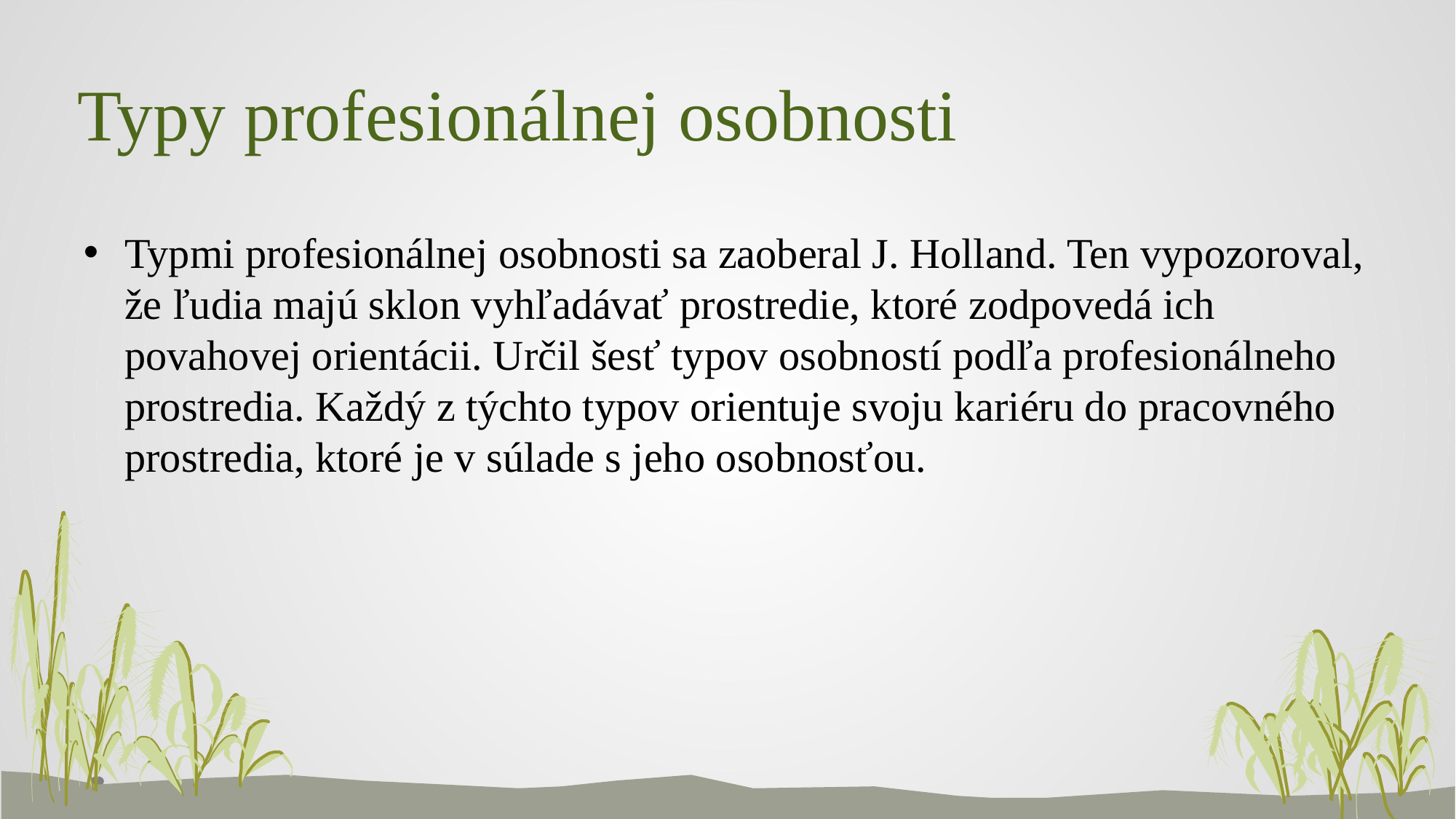

# Typy profesionálnej osobnosti
Typmi profesionálnej osobnosti sa zaoberal J. Holland. Ten vypozoroval, že ľudia majú sklon vyhľadávať prostredie, ktoré zodpovedá ich povahovej orientácii. Určil šesť typov osobností podľa profesionálneho prostredia. Každý z týchto typov orientuje svoju kariéru do pracovného prostredia, ktoré je v súlade s jeho osobnosťou.